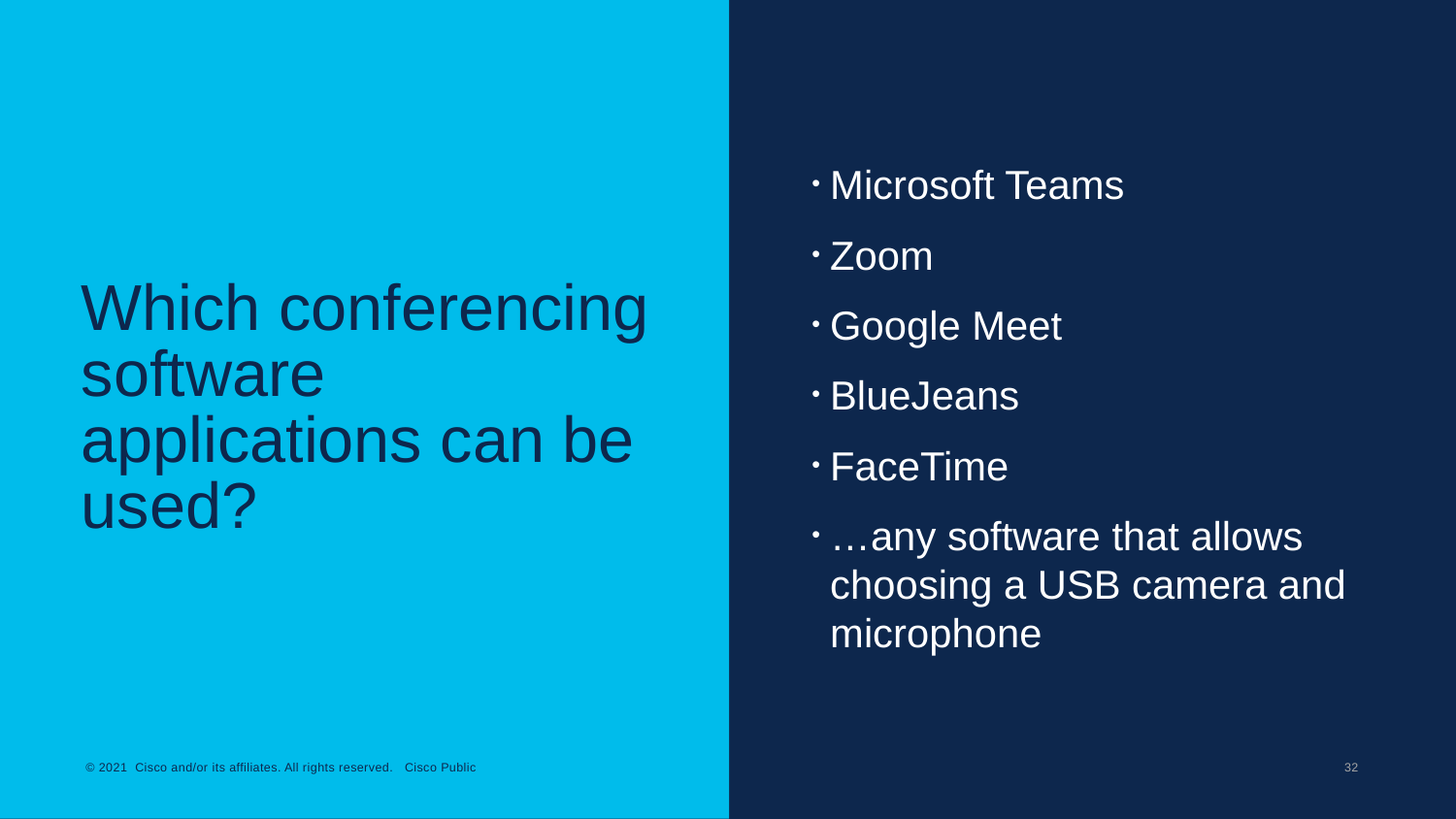

Microsoft Teams
Zoom
Google Meet
BlueJeans
FaceTime
…any software that allows choosing a USB camera and microphone
# Which conferencing software applications can be used?